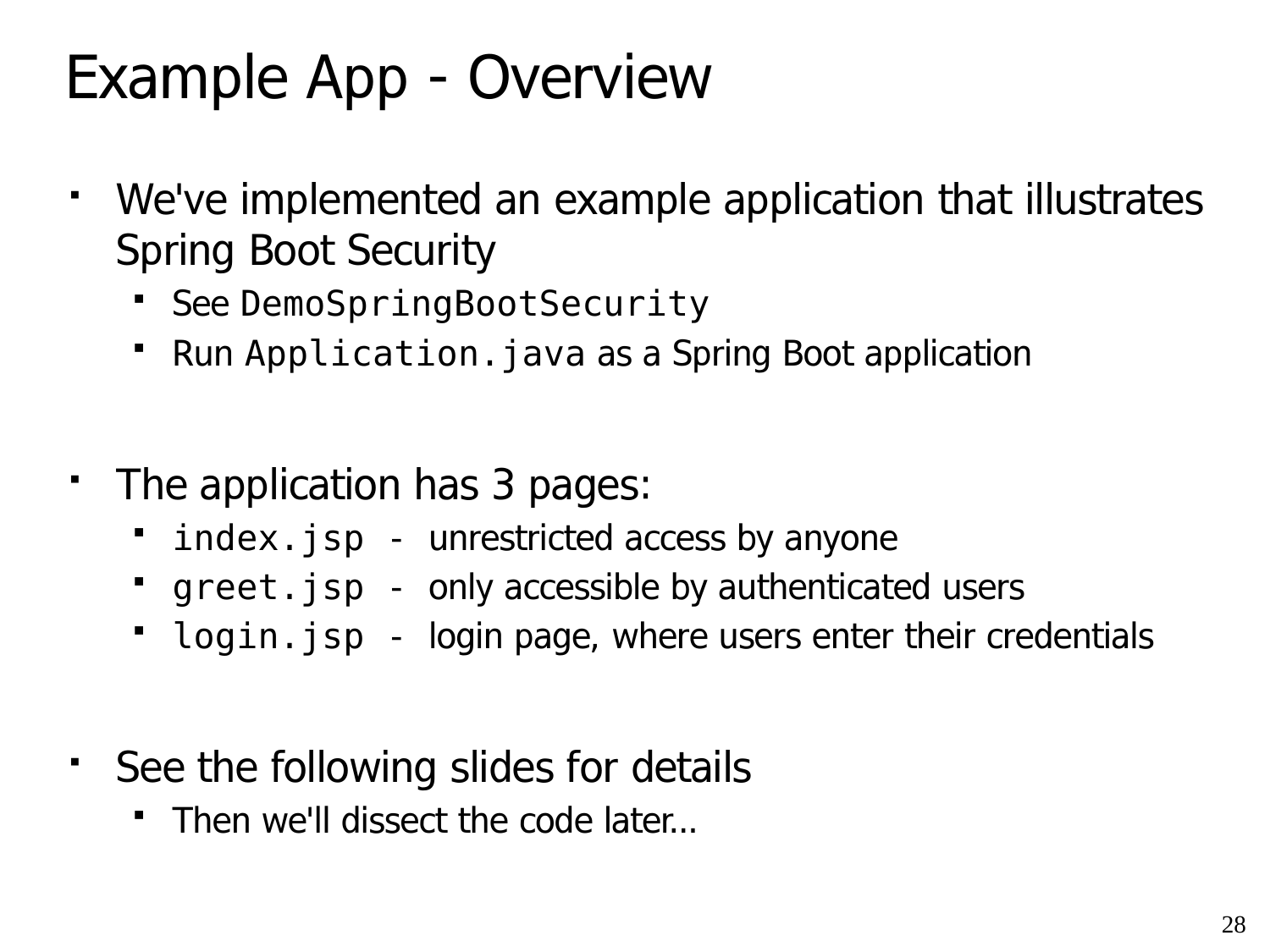

# Example App - Overview
We've implemented an example application that illustrates Spring Boot Security
See DemoSpringBootSecurity
Run Application.java as a Spring Boot application

The application has 3 pages:
index.jsp - unrestricted access by anyone
greet.jsp - only accessible by authenticated users
login.jsp - login page, where users enter their credentials

See the following slides for details
Then we'll dissect the code later…
28